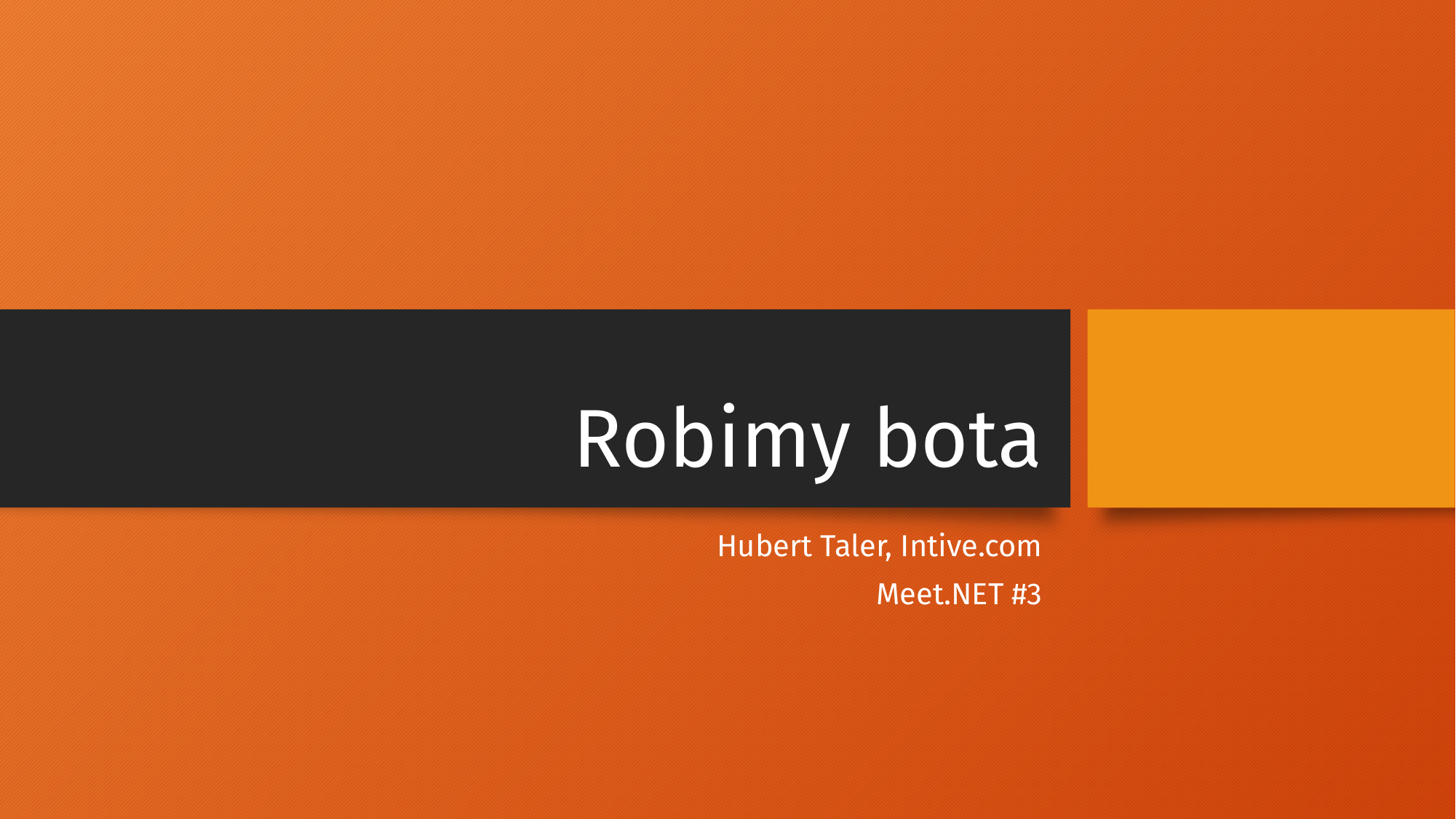

# Robimy bota
Hubert Taler, Intive.com
Meet.NET #3